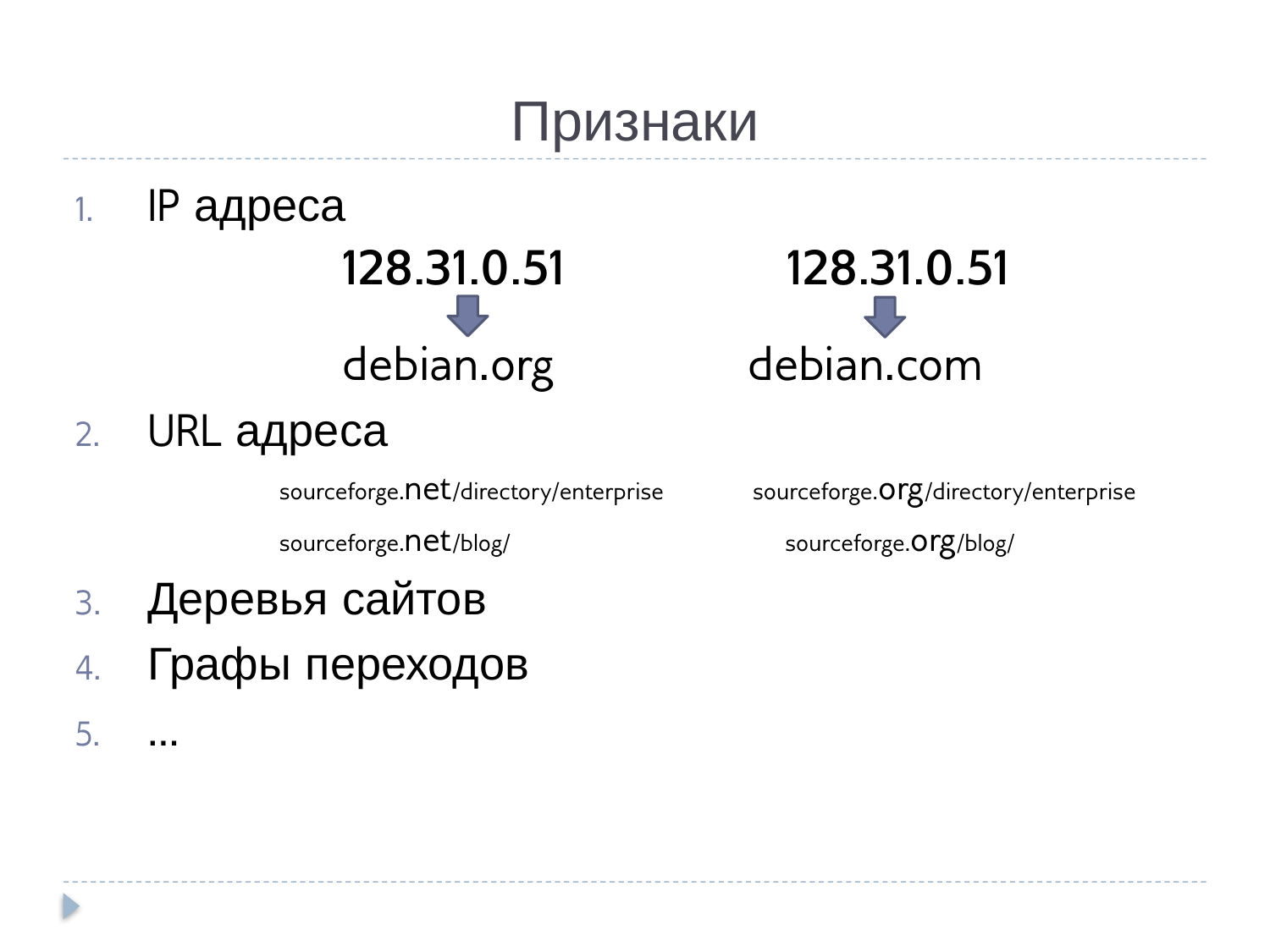

# Признаки
IP адреса
128.31.0.51               128.31.0.51

debian.org             debian.com
URL адреса
	sourceforge.net/directory/enterprise            sourceforge.org/directory/enterprise
	sourceforge.net/blog/	                                  sourceforge.org/blog/
Деревья сайтов
Графы переходов
…